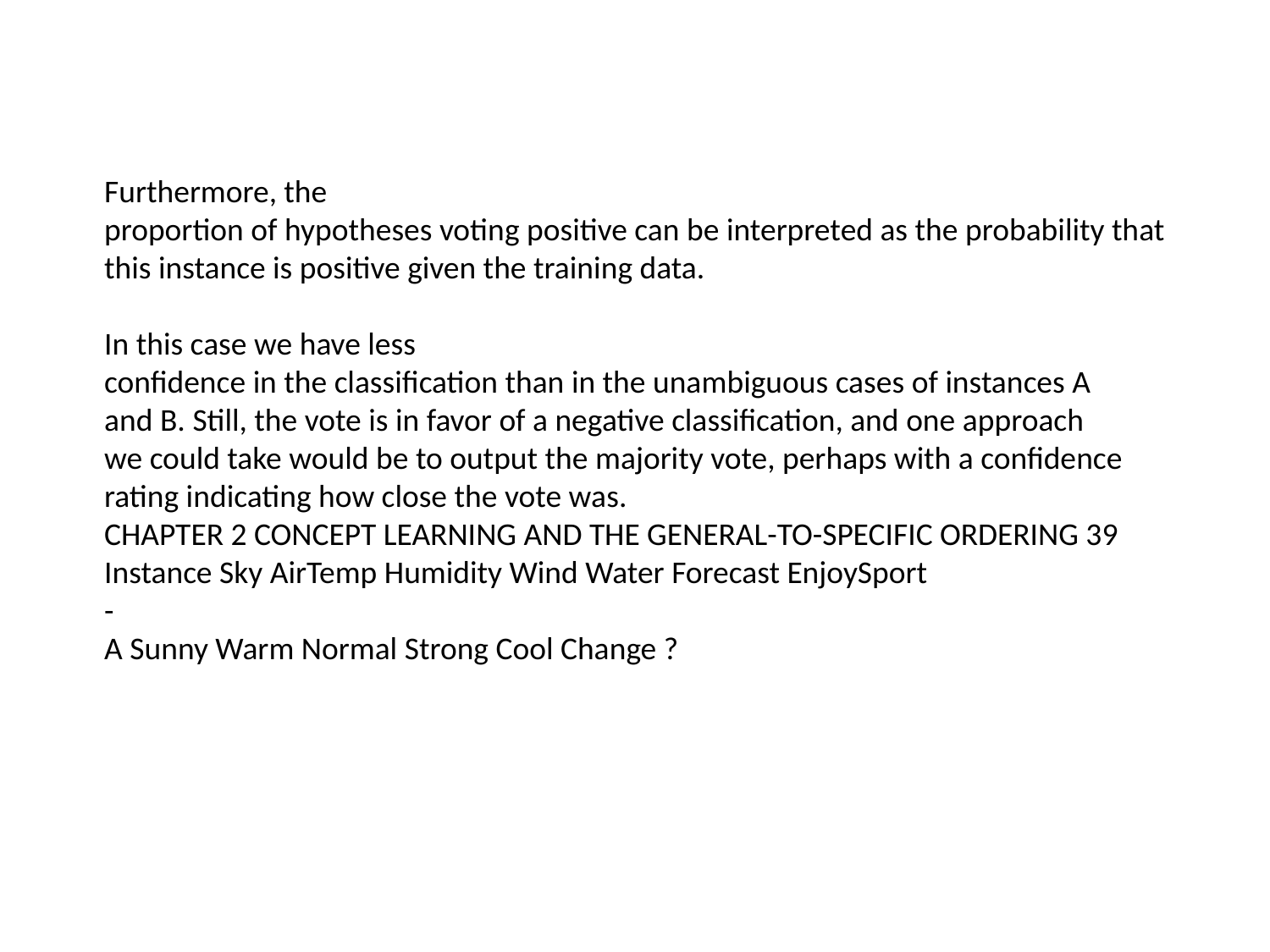

#

Furthermore, the
proportion of hypotheses voting positive can be interpreted as the probability that
this instance is positive given the training data.
In this case we have less
confidence in the classification than in the unambiguous cases of instances A
and B. Still, the vote is in favor of a negative classification, and one approach
we could take would be to output the majority vote, perhaps with a confidence
rating indicating how close the vote was.
CHAPTER 2 CONCEPT LEARNING AND THE GENERAL-TO-SPECIFIC ORDERING 39
Instance Sky AirTemp Humidity Wind Water Forecast EnjoySport
-
A Sunny Warm Normal Strong Cool Change ?